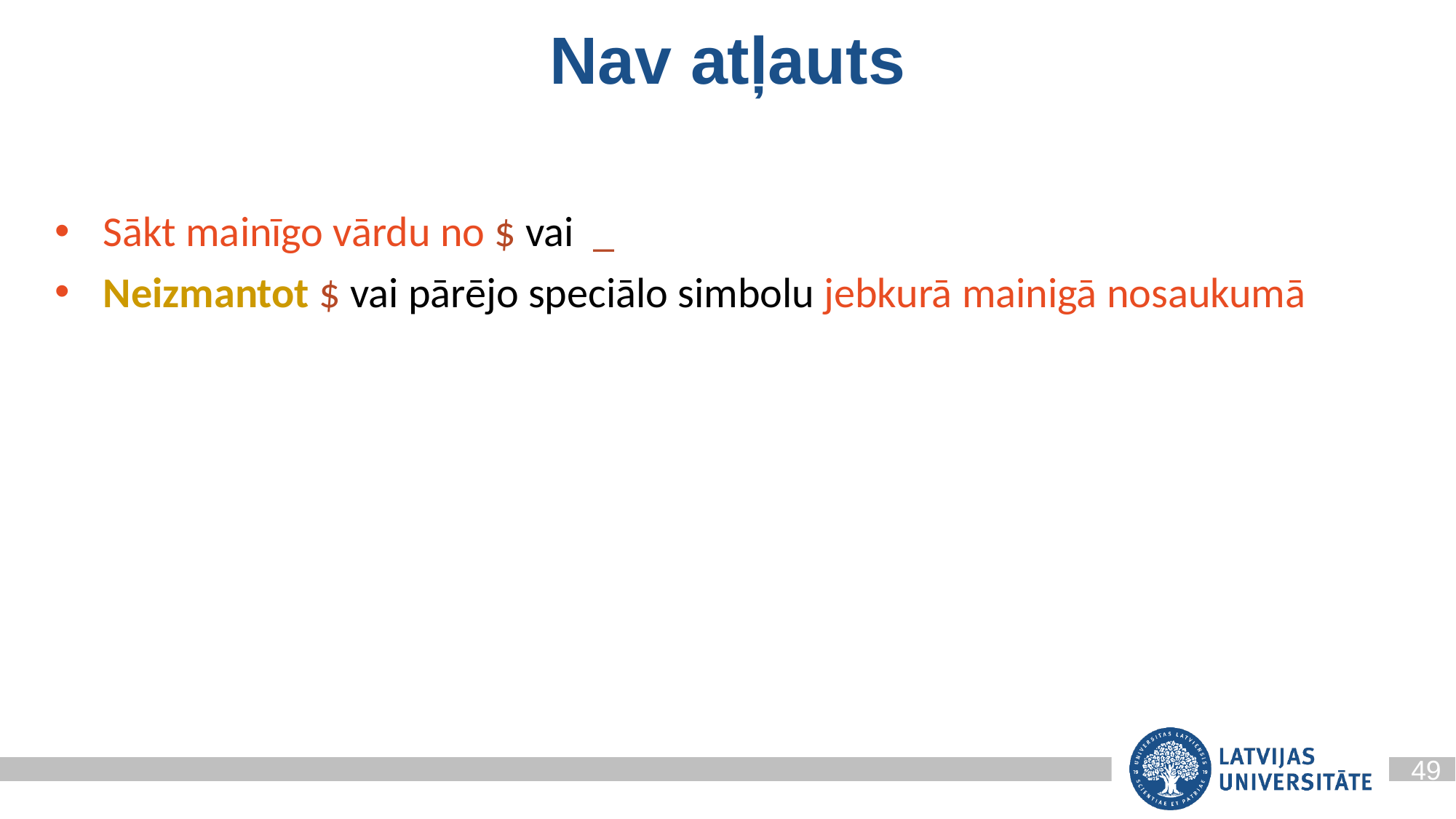

# Nav atļauts
Sākt mainīgo vārdu no $ vai  _
Neizmantot $ vai pārējo speciālo simbolu jebkurā mainigā nosaukumā
49